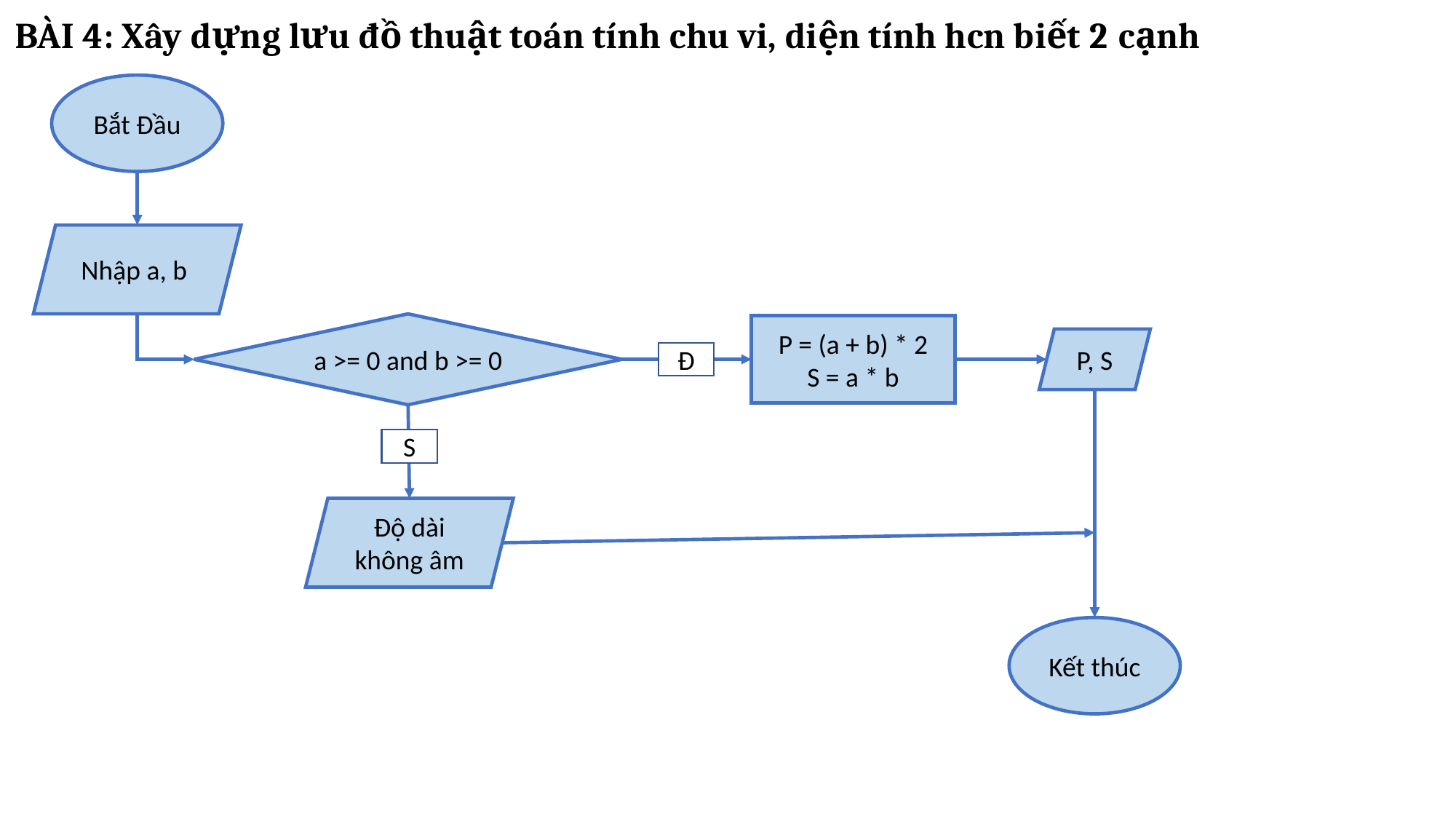

BÀI 4: Xây dựng lưu đồ thuật toán tính chu vi, diện tính hcn biết 2 cạnh
Bắt Đầu
Nhập a, b
a >= 0 and b >= 0
P = (a + b) * 2
S = a * b
P, S
Đ
S
Độ dài không âm
Kết thúc